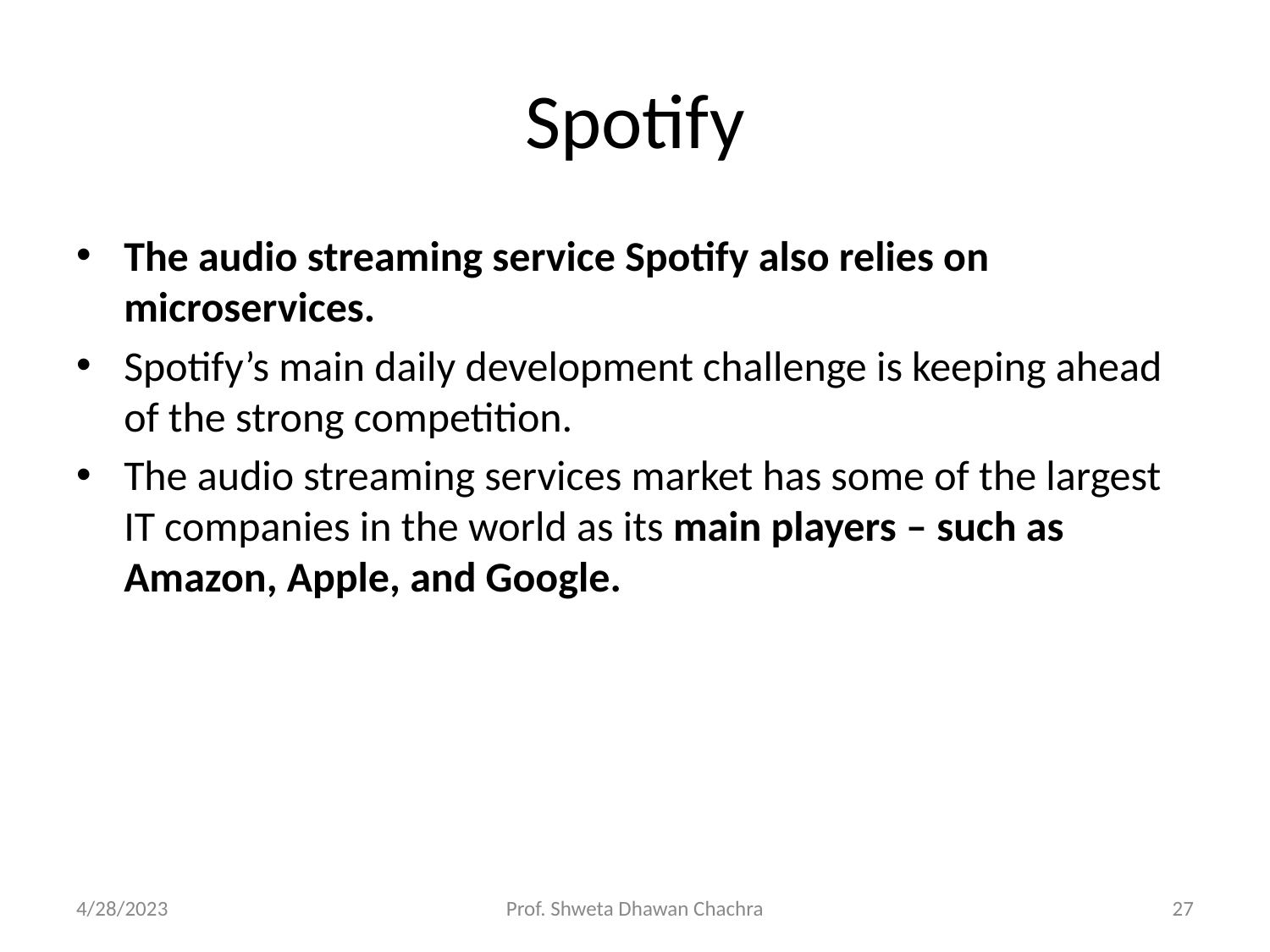

# Spotify
The audio streaming service Spotify also relies on microservices.
Spotify’s main daily development challenge is keeping ahead of the strong competition.
The audio streaming services market has some of the largest IT companies in the world as its main players – such as Amazon, Apple, and Google.
4/28/2023
Prof. Shweta Dhawan Chachra
27